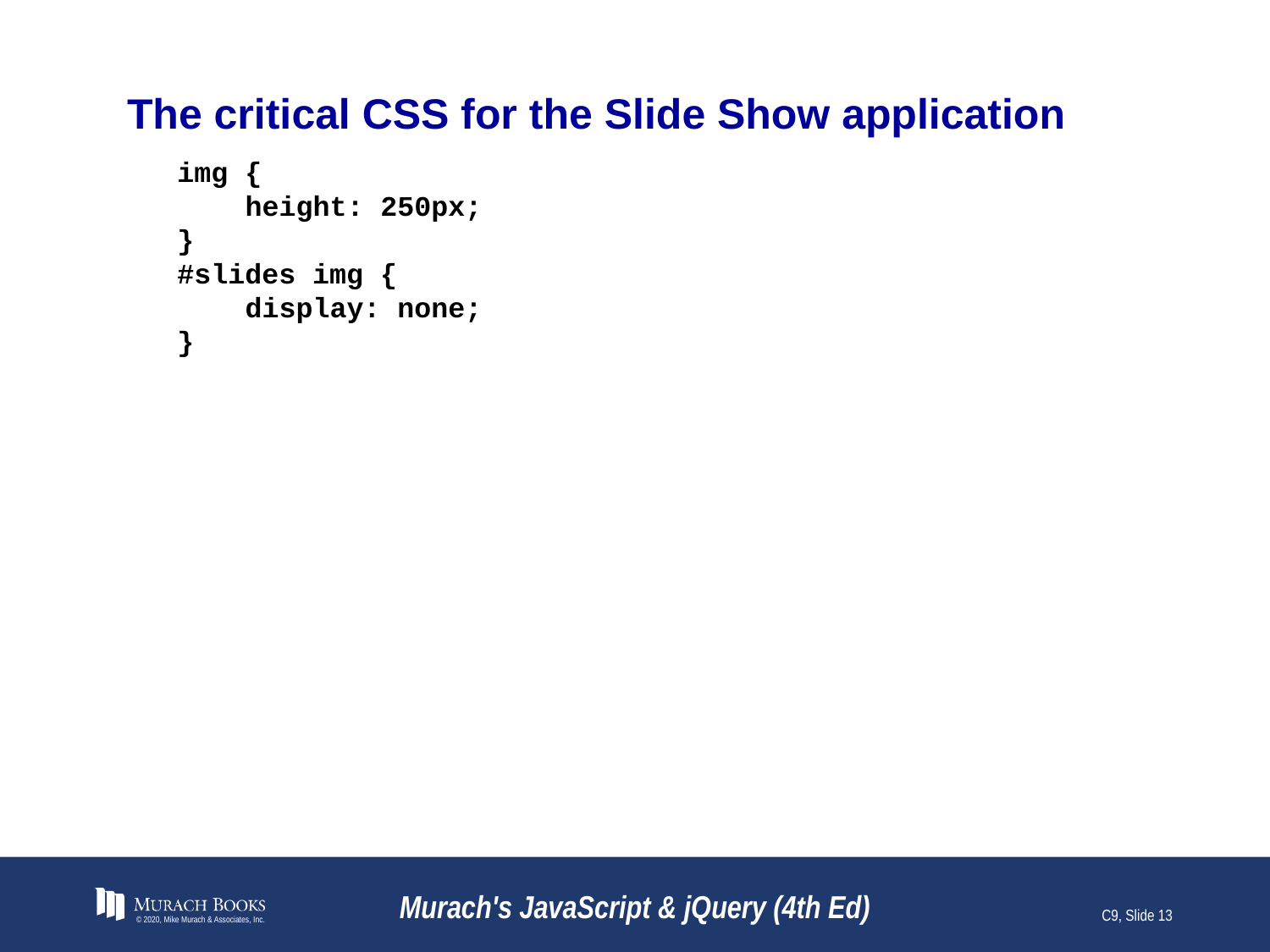

# The critical CSS for the Slide Show application
img {
    height: 250px;
}
#slides img {
    display: none;
}

© 2020, Mike Murach & Associates, Inc.
Murach's JavaScript & jQuery (4th Ed)

C9, Slide 13